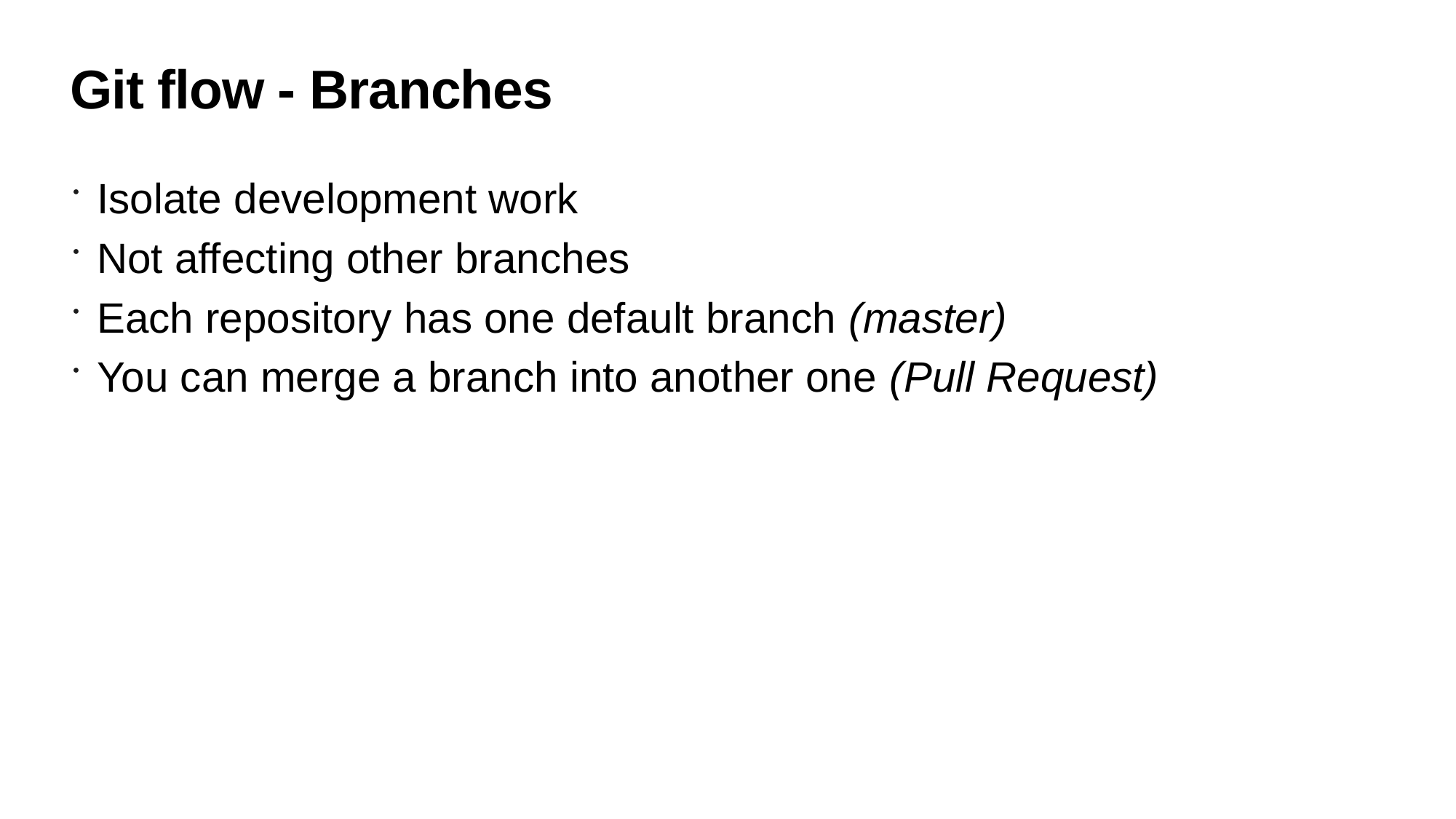

# Git flow - Branches
Isolate development work
Not affecting other branches
Each repository has one default branch (master)
You can merge a branch into another one (Pull Request)